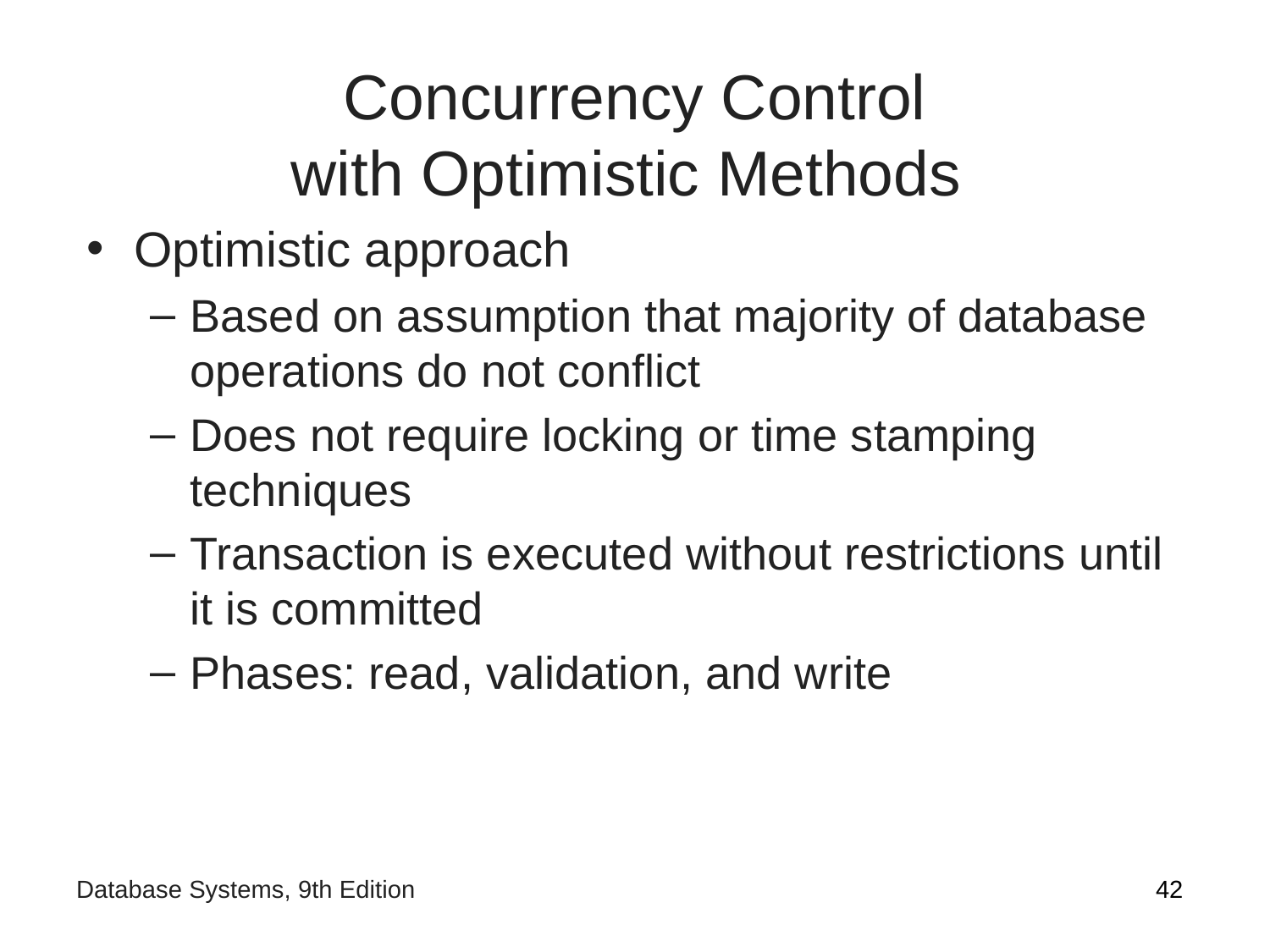

# Concurrency Control with Optimistic Methods
Optimistic approach
Based on assumption that majority of database operations do not conflict
Does not require locking or time stamping techniques
Transaction is executed without restrictions until it is committed
Phases: read, validation, and write
42
Database Systems, 9th Edition